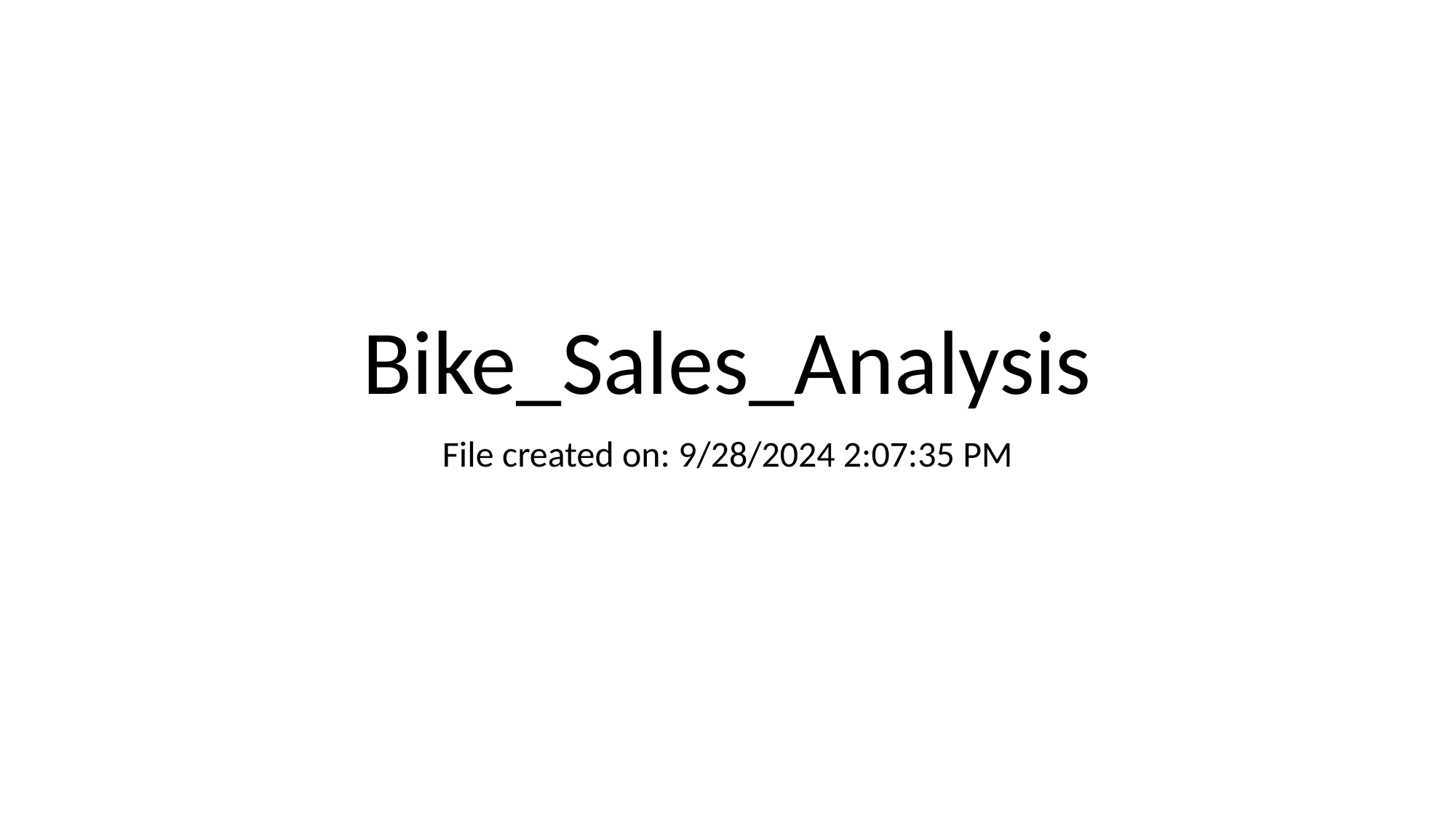

# Bike_Sales_Analysis
File created on: 9/28/2024 2:07:35 PM